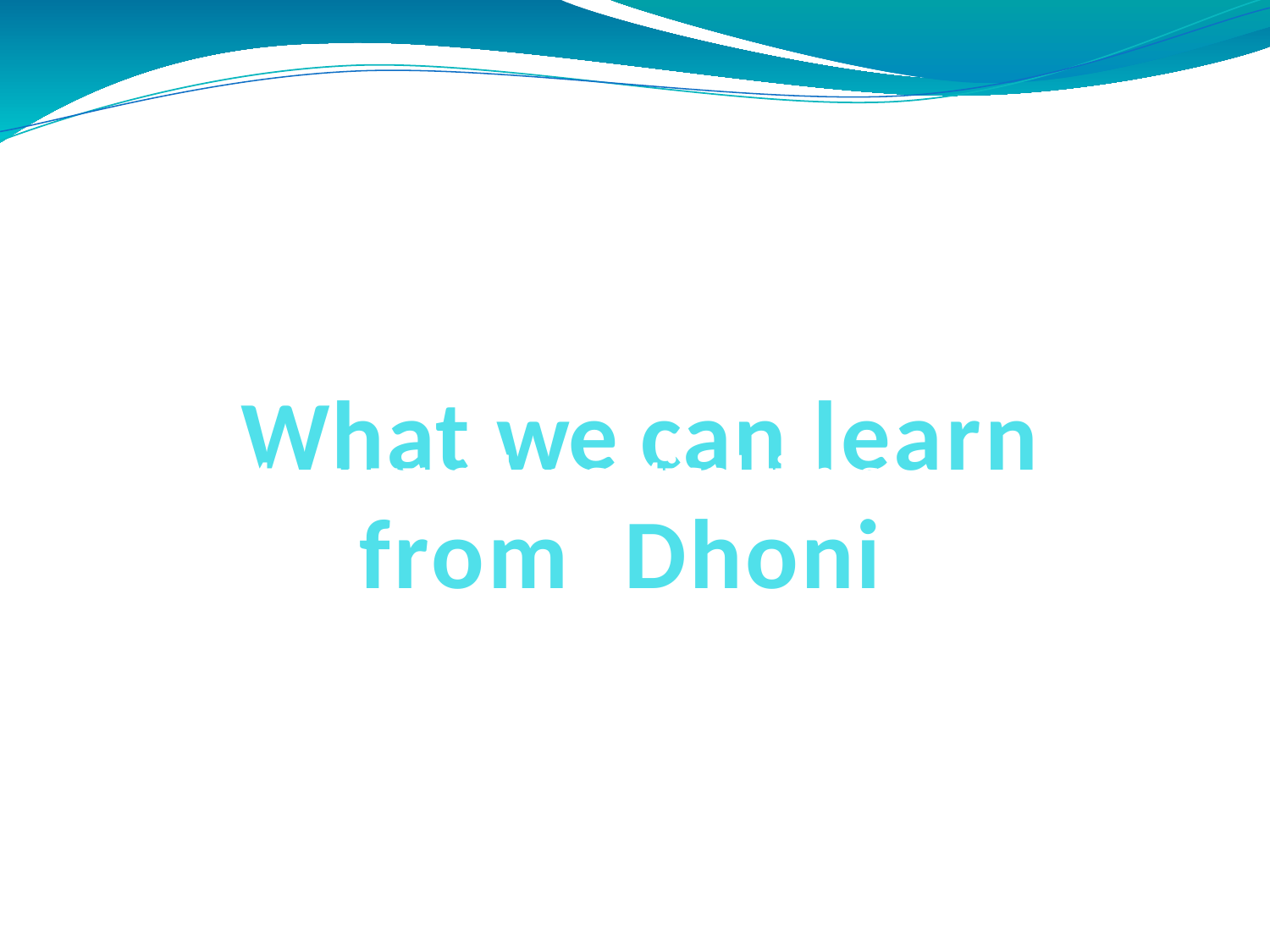

What we can learn from  Dhoni
Isolate yourself at critical times